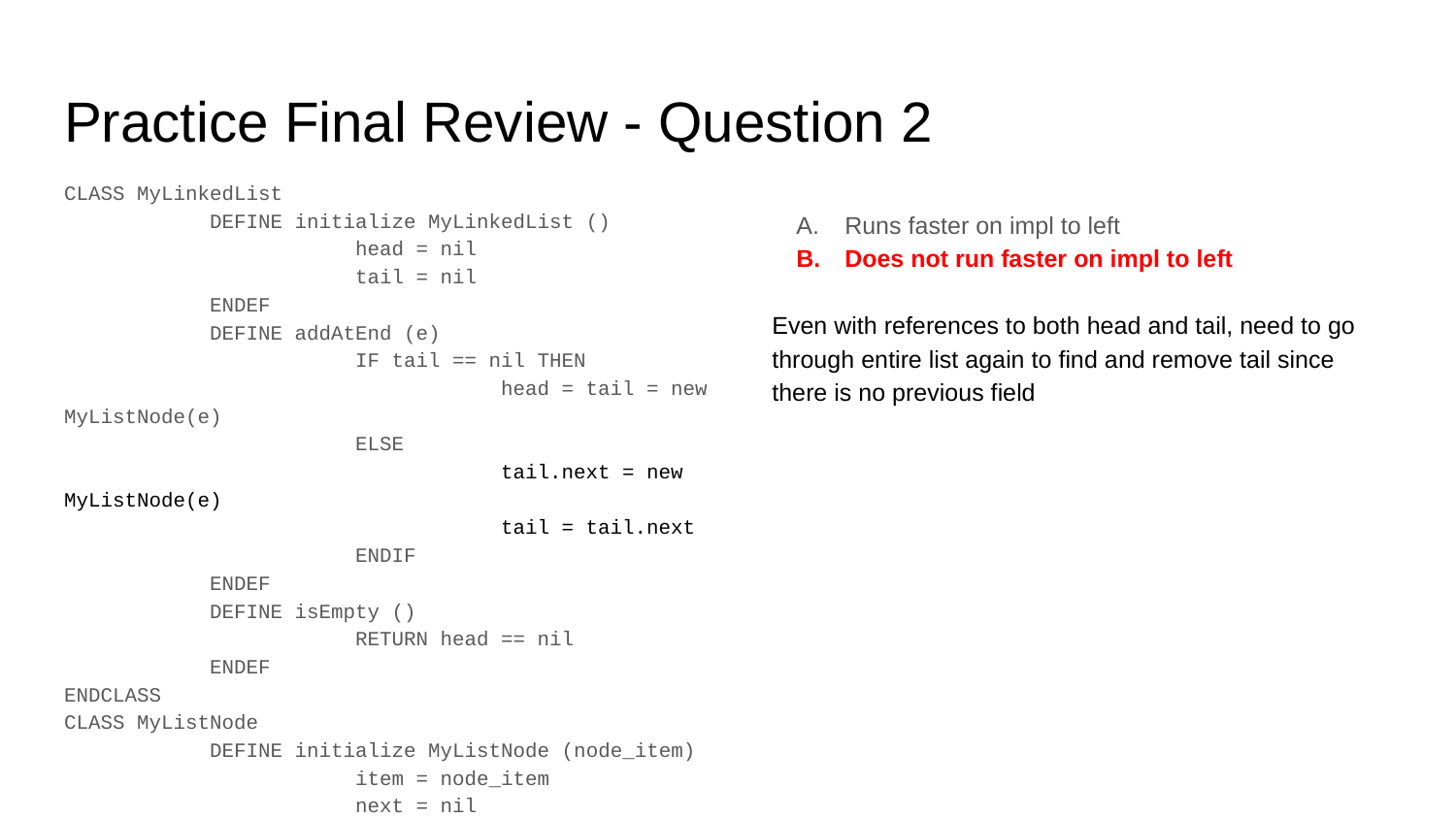

# Practice Final Review - Question 2
CLASS MyLinkedList
	DEFINE initialize MyLinkedList ()
		head = nil
		tail = nil
	ENDEF
	DEFINE addAtEnd (e)
		IF tail == nil THEN
			head = tail = new MyListNode(e)
		ELSE
			tail.next = new MyListNode(e)
			tail = tail.next
		ENDIF
	ENDEF
	DEFINE isEmpty ()
		RETURN head == nil
	ENDEF
ENDCLASS
CLASS MyListNode
	DEFINE initialize MyListNode (node_item)
		item = node_item
		next = nil
	ENDEF
ENDCLASS

Runs faster on impl to left
Does not run faster on impl to left

Even with references to both head and tail, need to go through entire list again to find and remove tail since there is no previous field